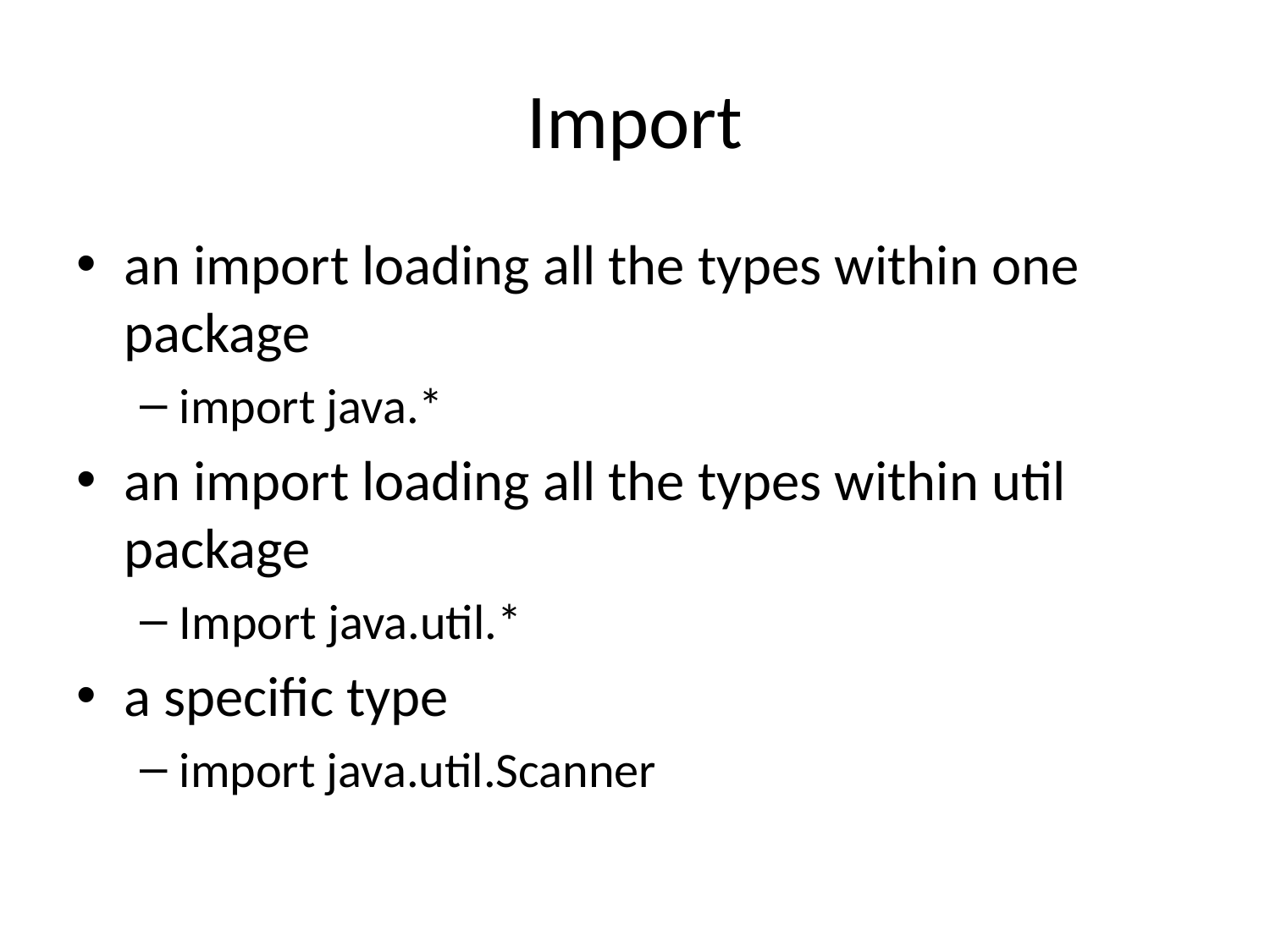

# Import
an import loading all the types within one package
import java.*
an import loading all the types within util package
Import java.util.*
a specific type
import java.util.Scanner